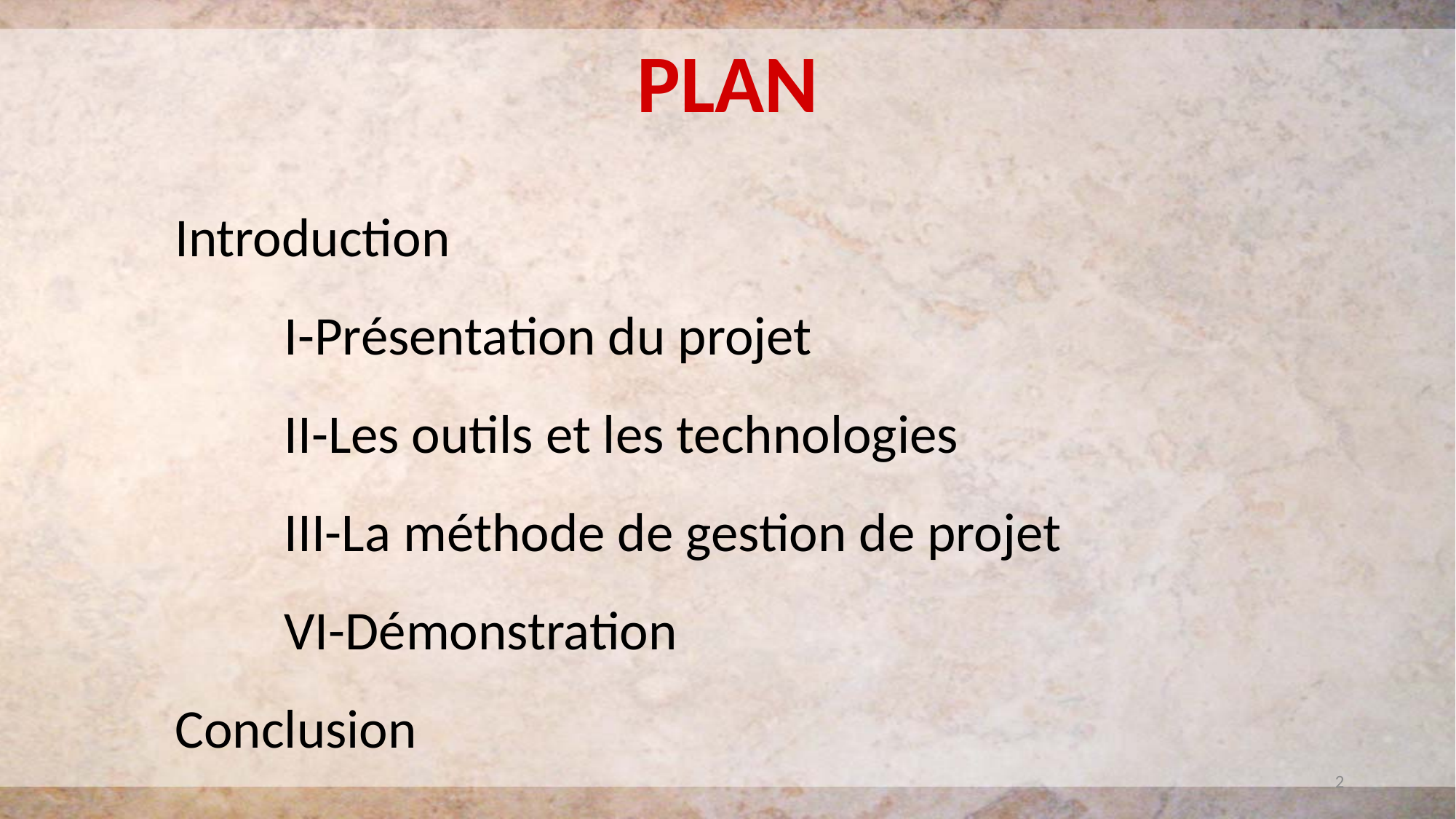

PLAN

Introduction
	I-Présentation du projet
	II-Les outils et les technologies
	III-La méthode de gestion de projet
	VI-Démonstration
Conclusion
2